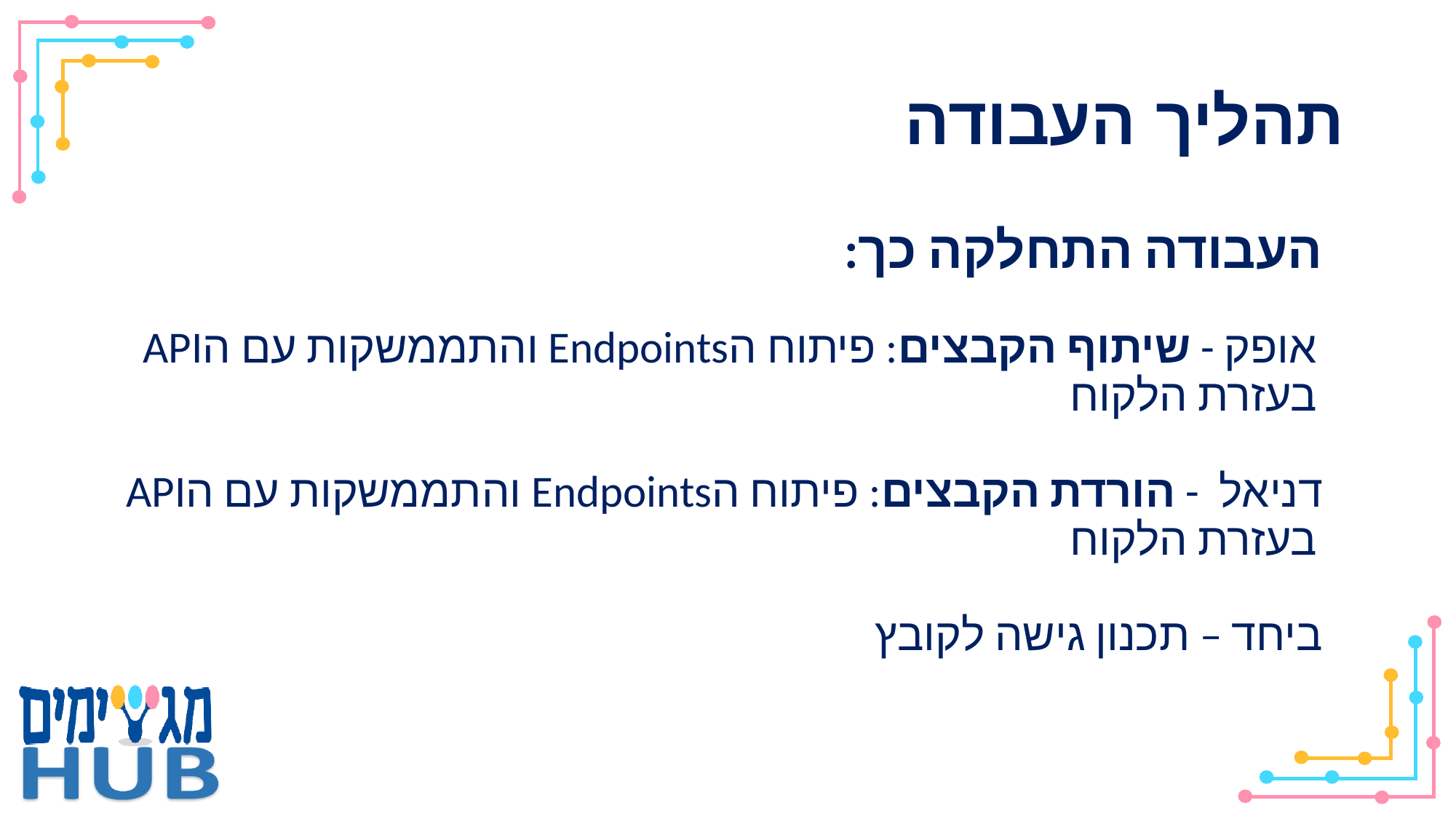

# תהליך העבודה
העבודה התחלקה כך:
אופק - שיתוף הקבצים: פיתוח הEndpoints והתממשקות עם הAPI בעזרת הלקוח

דניאל  - הורדת הקבצים: פיתוח הEndpoints והתממשקות עם הAPI בעזרת הלקוח

ביחד – תכנון גישה לקובץ